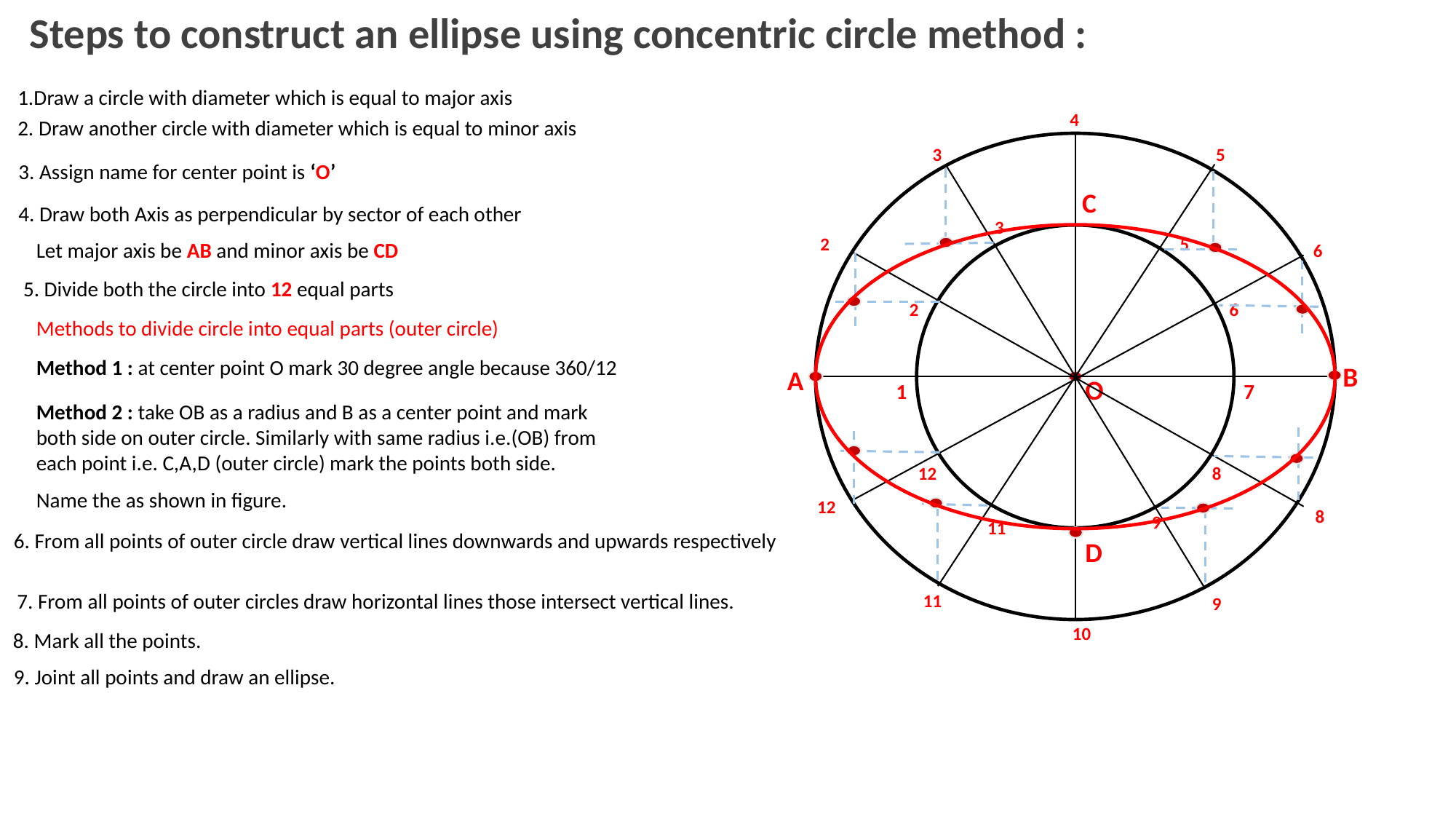

Steps to construct an ellipse using concentric circle method :
 1.Draw a circle with diameter which is equal to major axis
4
 2. Draw another circle with diameter which is equal to minor axis

3
5
 3. Assign name for center point is ‘O’
C
 4. Draw both Axis as perpendicular by sector of each other
B
3

2
5
Let major axis be AB and minor axis be CD
6

5. Divide both the circle into 12 equal parts
6
2

Methods to divide circle into equal parts (outer circle)
Method 1 : at center point O mark 30 degree angle because 360/12
B
A
O

7
1
Method 2 : take OB as a radius and B as a center point and mark both side on outer circle. Similarly with same radius i.e.(OB) from each point i.e. C,A,D (outer circle) mark the points both side.

12
8
Name the as shown in figure.
12

8

9
11
6. From all points of outer circle draw vertical lines downwards and upwards respectively

D
7. From all points of outer circles draw horizontal lines those intersect vertical lines.
11
9
10
8. Mark all the points.
9. Joint all points and draw an ellipse.